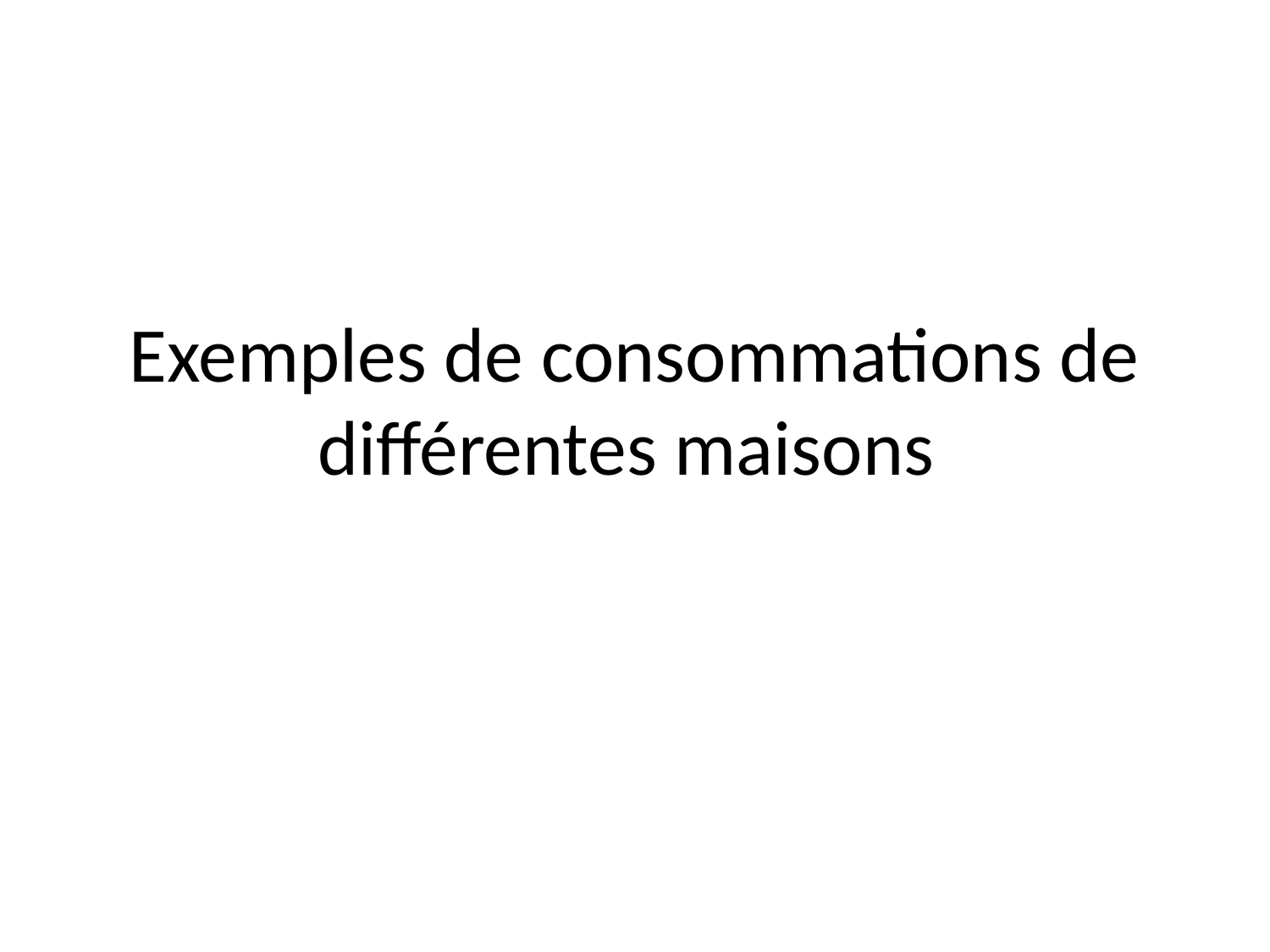

# Exemples de consommations de différentes maisons